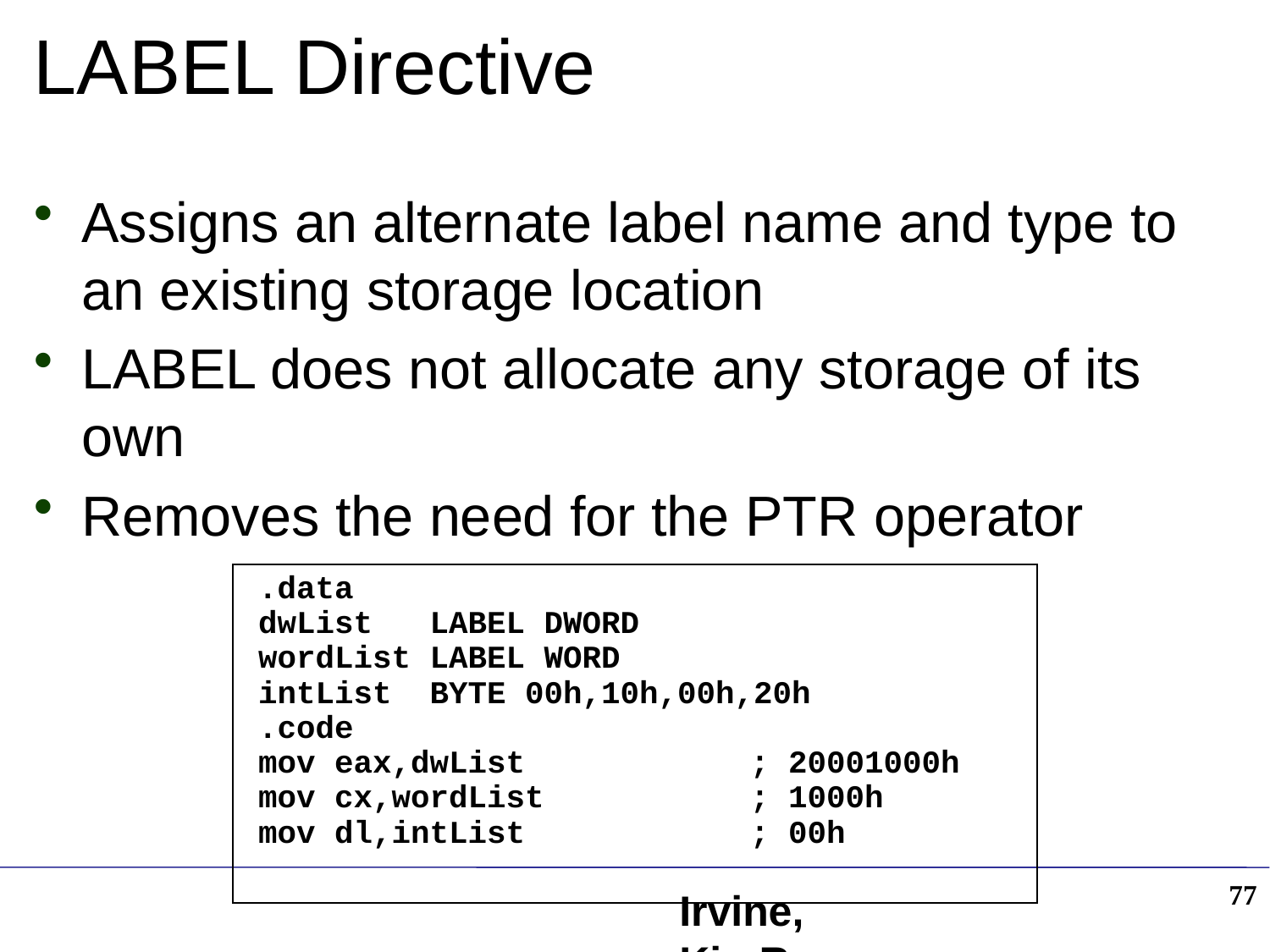

# LABEL Directive
Assigns an alternate label name and type to an existing storage location
LABEL does not allocate any storage of its own
Removes the need for the PTR operator
.data
dwList   LABEL DWORD
wordList LABEL WORD
intList  BYTE 00h,10h,00h,20h
.code
mov eax,dwList	; 20001000h
mov cx,wordList	; 1000h
mov dl,intList	; 00h
77
Irvine, Kip R. Assembly Language for Intel-Based Computers 5/e, 2007.